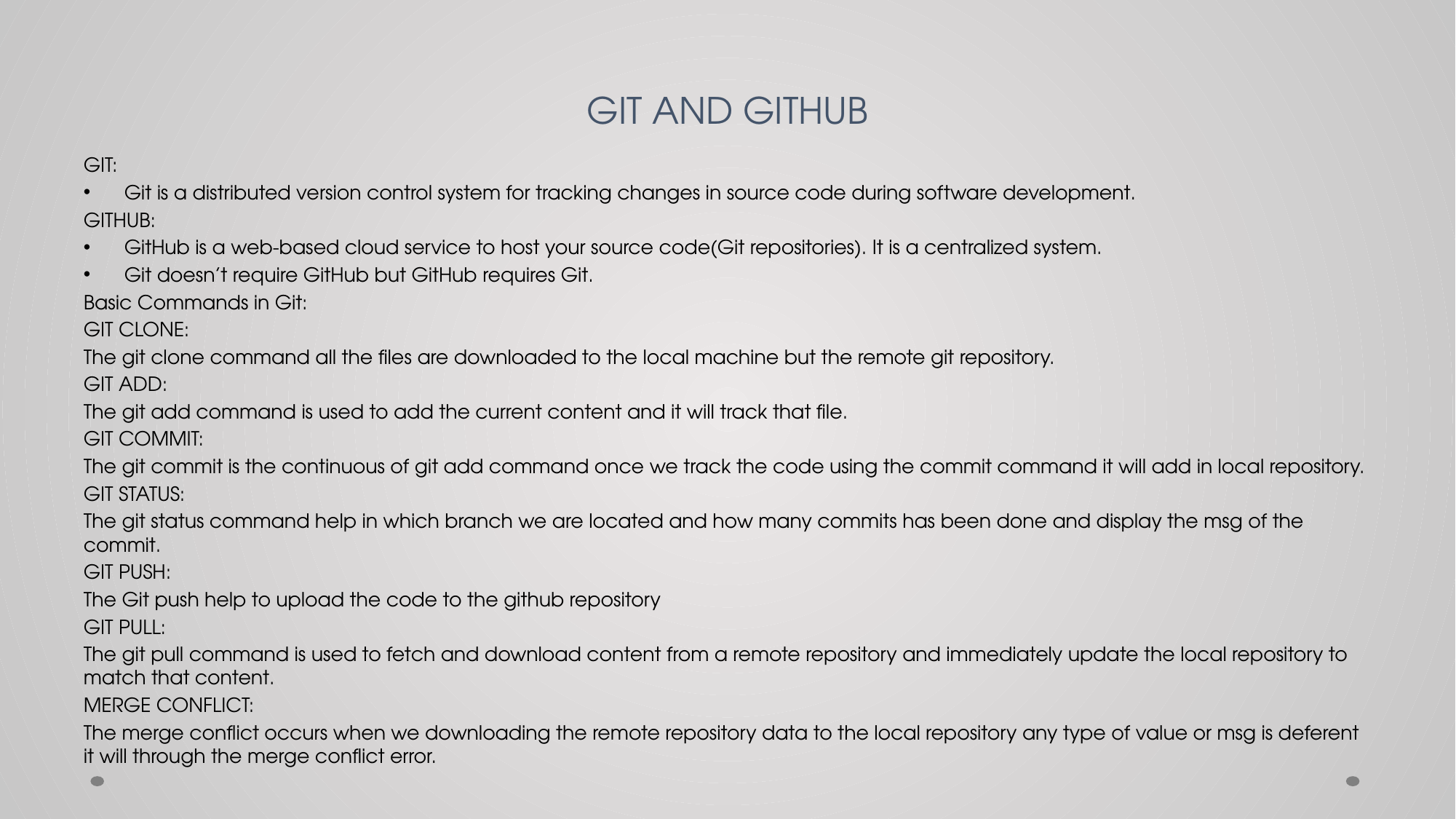

# GIT AND GITHUB
GIT:
Git is a distributed version control system for tracking changes in source code during software development.
GITHUB:
GitHub is a web-based cloud service to host your source code(Git repositories). It is a centralized system.
Git doesn’t require GitHub but GitHub requires Git.
Basic Commands in Git:
GIT CLONE:
The git clone command all the files are downloaded to the local machine but the remote git repository.
GIT ADD:
The git add command is used to add the current content and it will track that file.
GIT COMMIT:
The git commit is the continuous of git add command once we track the code using the commit command it will add in local repository.
GIT STATUS:
The git status command help in which branch we are located and how many commits has been done and display the msg of the commit.
GIT PUSH:
The Git push help to upload the code to the github repository
GIT PULL:
The git pull command is used to fetch and download content from a remote repository and immediately update the local repository to match that content.
MERGE CONFLICT:
The merge conflict occurs when we downloading the remote repository data to the local repository any type of value or msg is deferent it will through the merge conflict error.